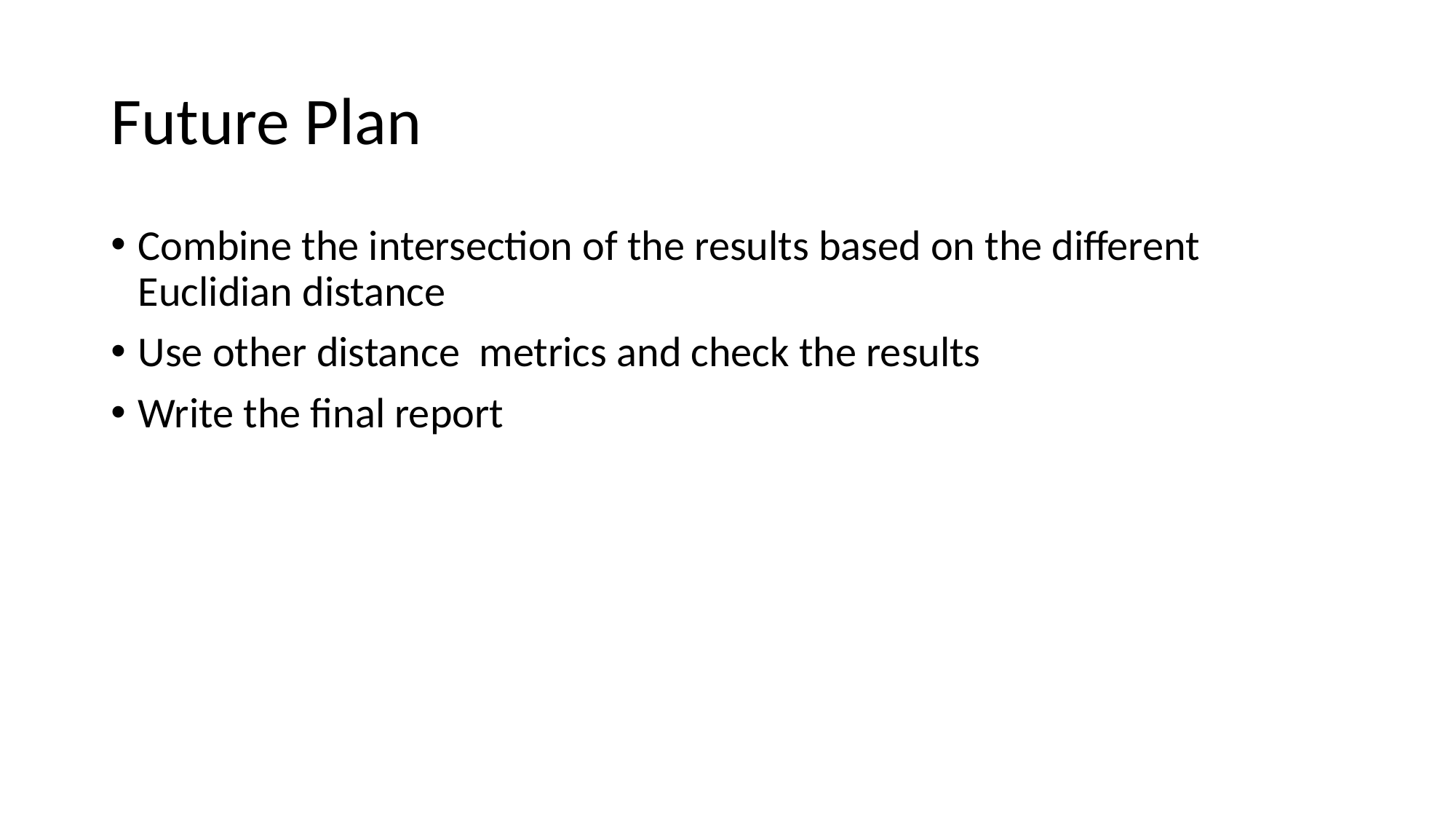

# Future Plan
Combine the intersection of the results based on the different Euclidian distance
Use other distance  metrics and check the results
Write the final report